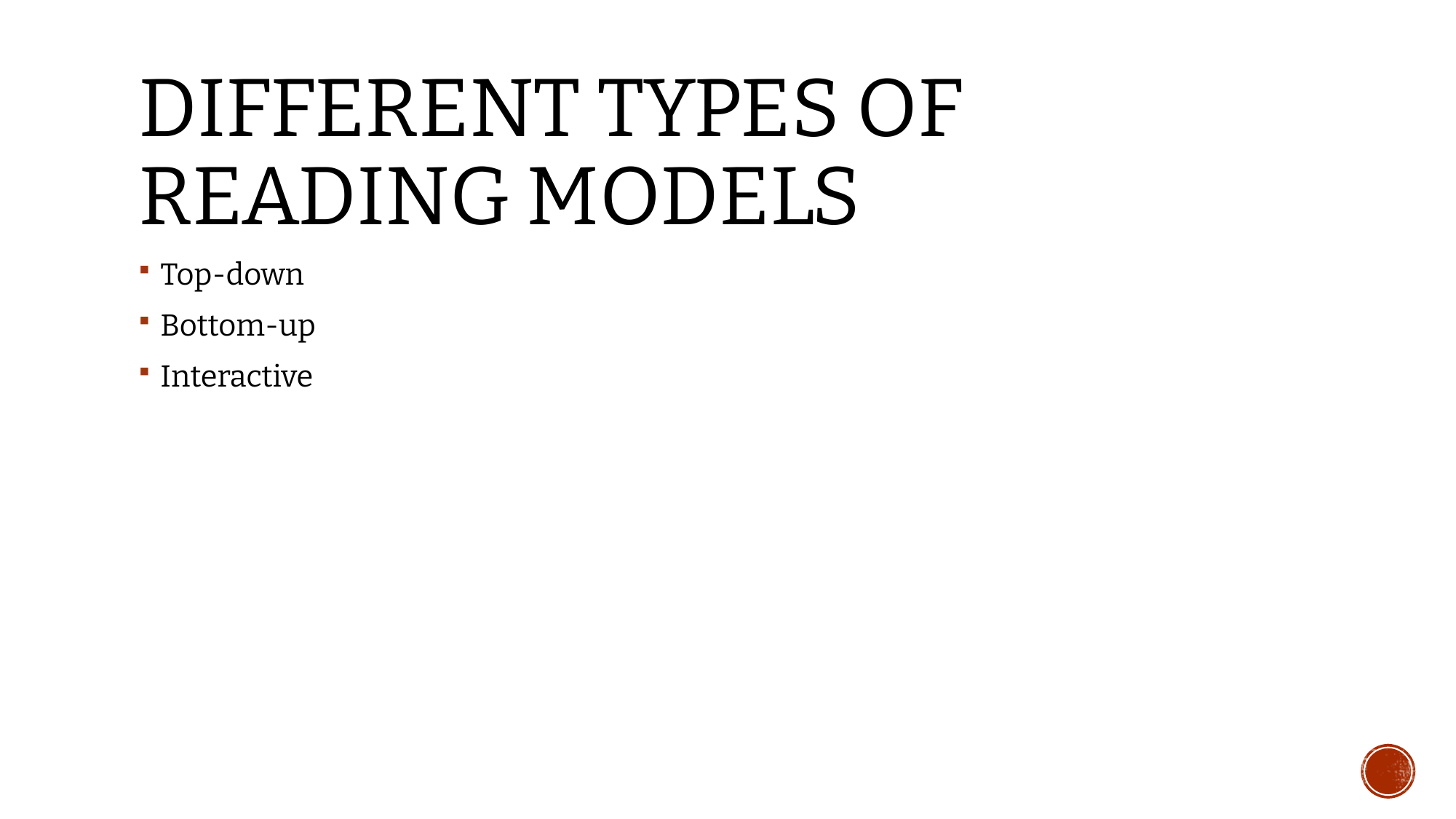

# Different types of reading models
Top-down
Bottom-up
Interactive